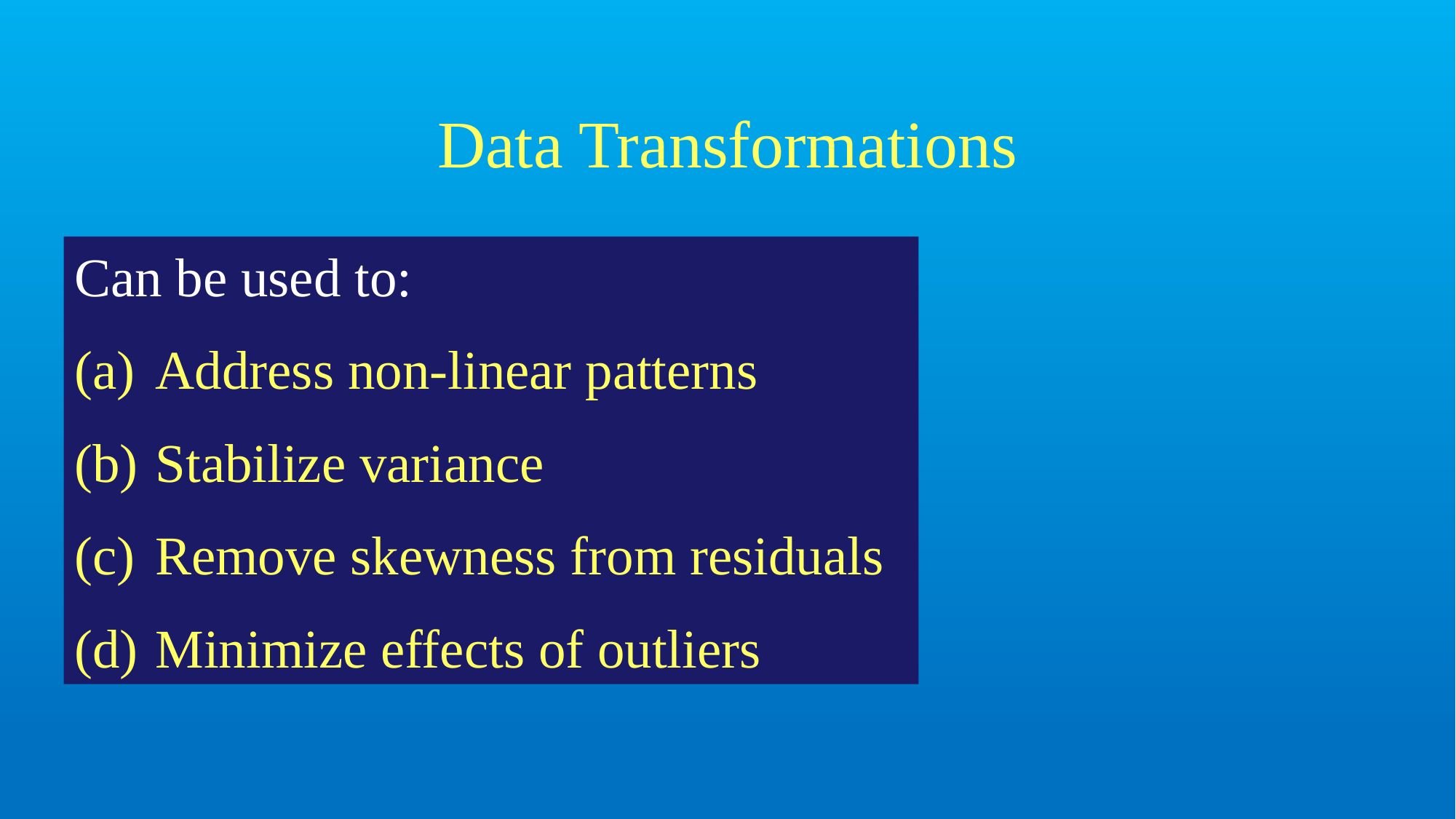

# Data Transformations
Can be used to:
Address non-linear patterns
Stabilize variance
Remove skewness from residuals
Minimize effects of outliers